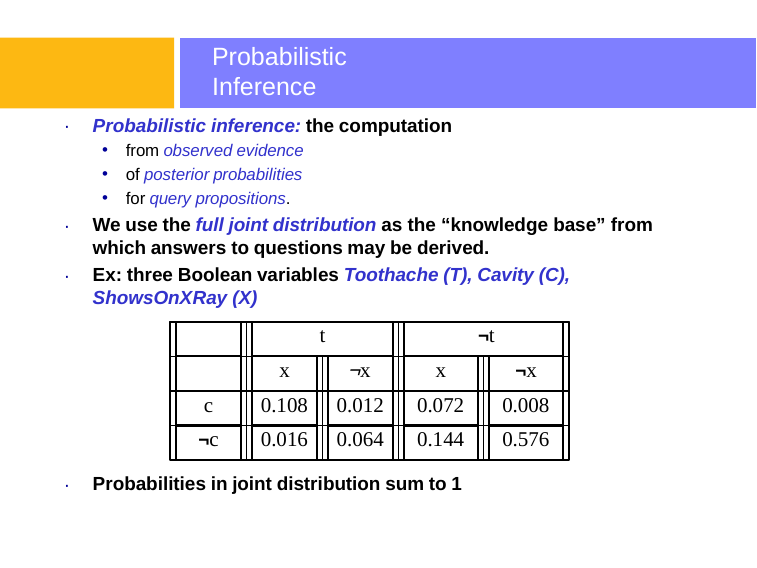

# Probabilistic Inference
Probabilistic inference: the computation
from observed evidence
of posterior probabilities
for query propositions.
We use the full joint distribution as the “knowledge base” from
which answers to questions may be derived.
Ex: three Boolean variables Toothache (T), Cavity (C), ShowsOnXRay (X)

t

¬t

x

¬x

x

¬x

c

0.108

0.012

0.072

0.008

¬c

0.016

0.064

0.144

0.576

Probabilities in joint distribution sum to 1